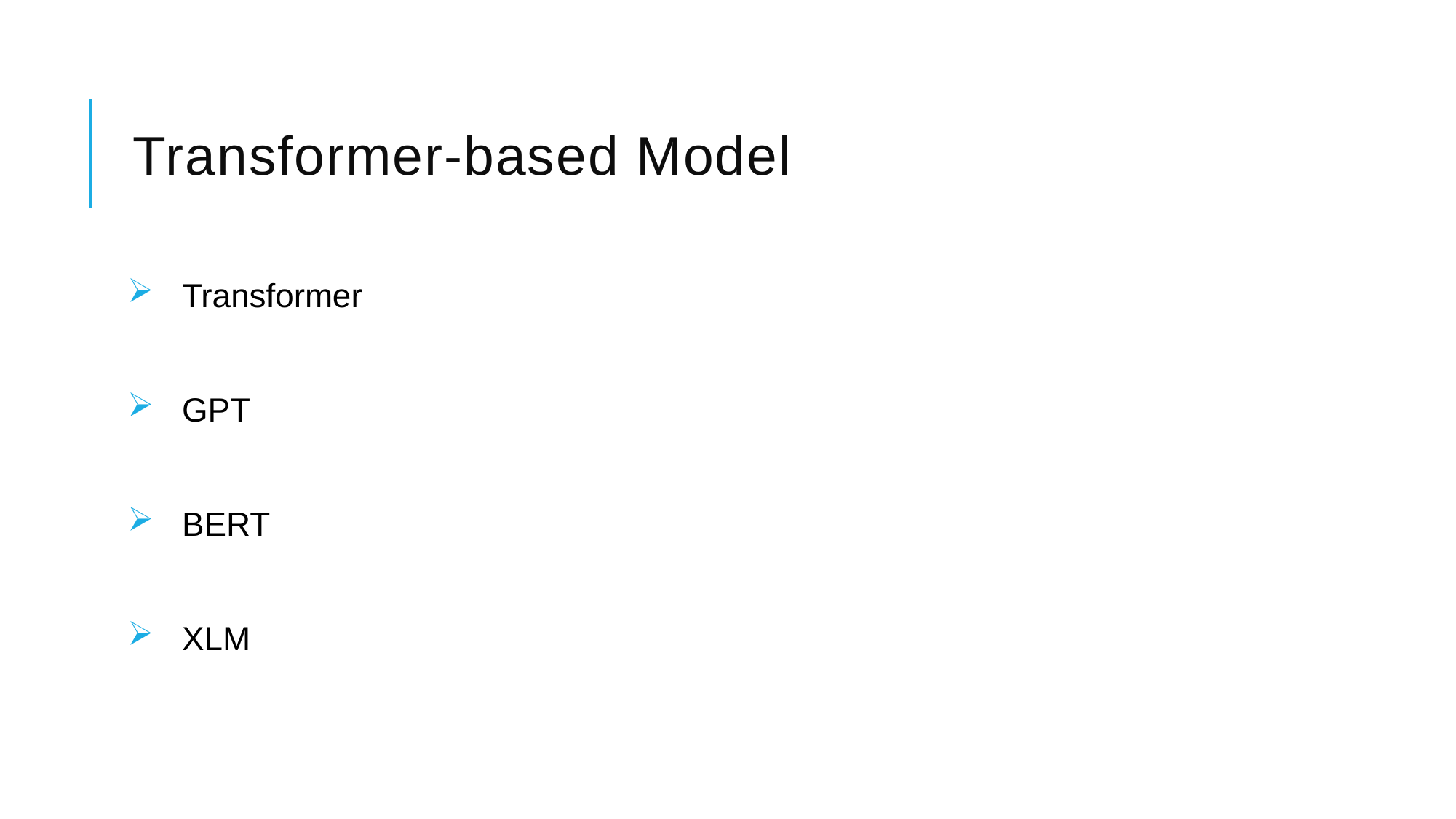

# Transformer-based Model
   Transformer

   GPT

   BERT

   XLM